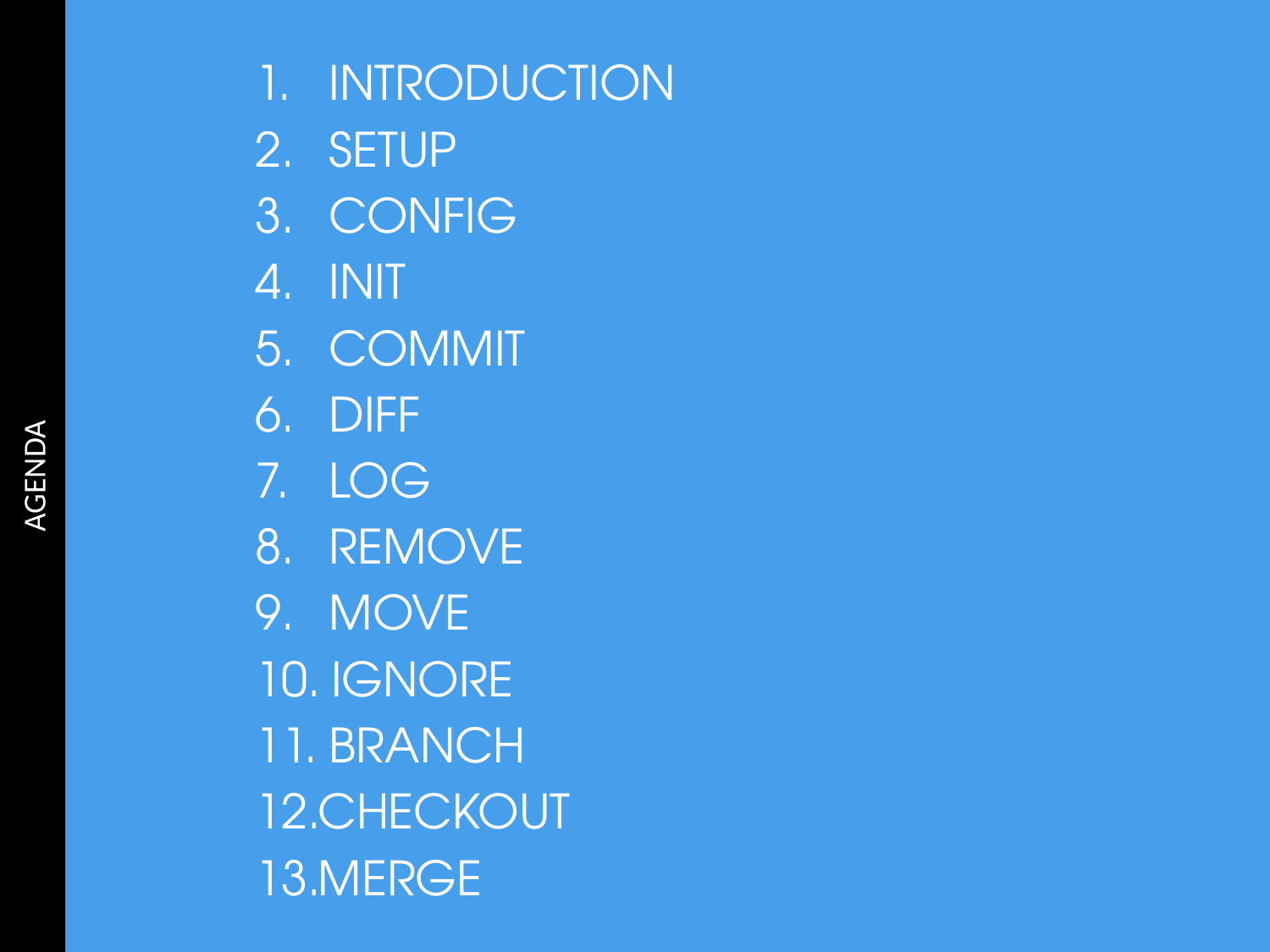

AGENDA
 INTRODUCTION
 SETUP
 CONFIG
 INIT
 COMMIT
 DIFF
 LOG
 REMOVE
 MOVE
 IGNORE
 BRANCH
CHECKOUT
MERGE